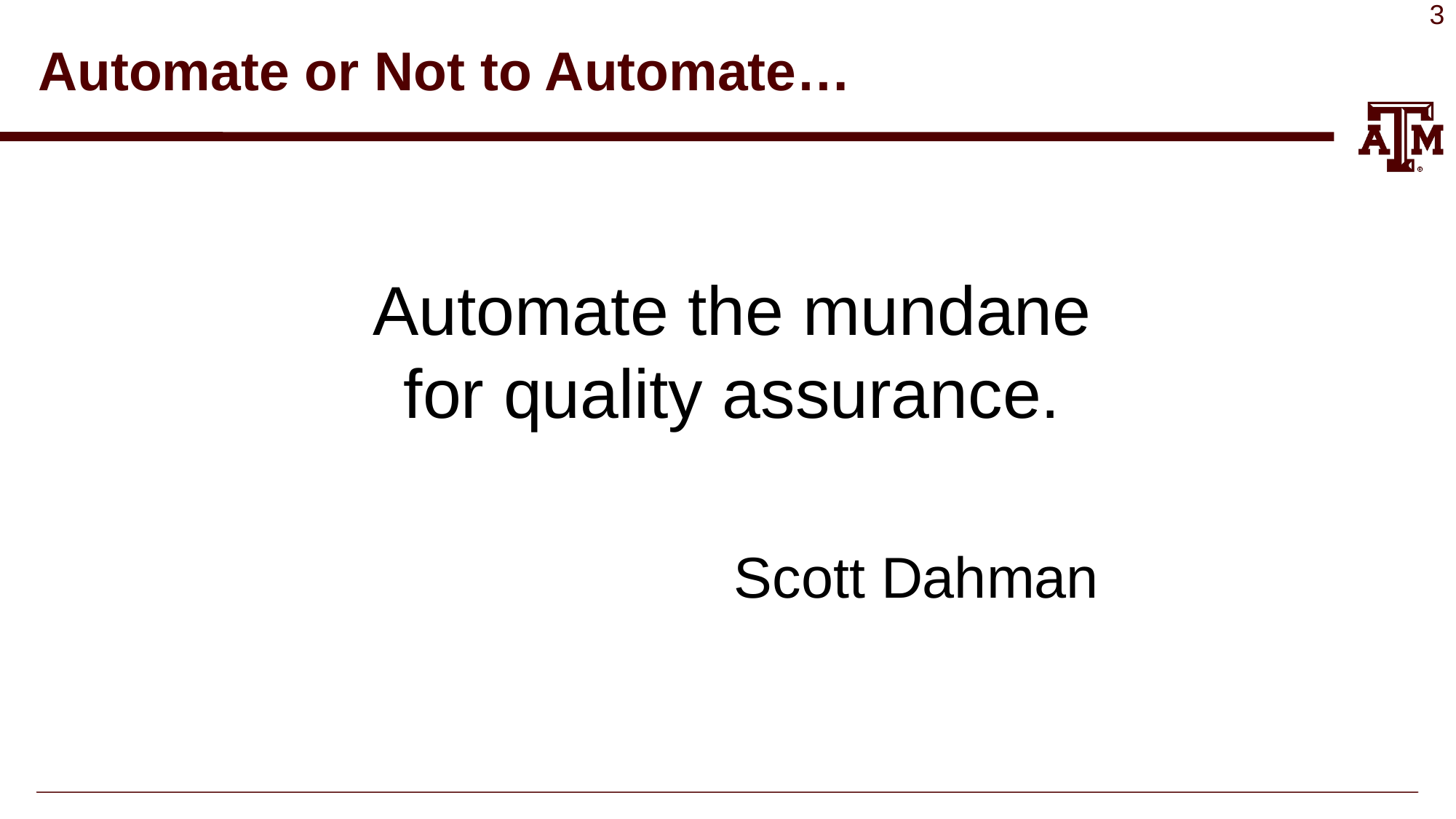

# Automate or Not to Automate…

Automate the mundane for quality assurance.

Scott Dahman
3